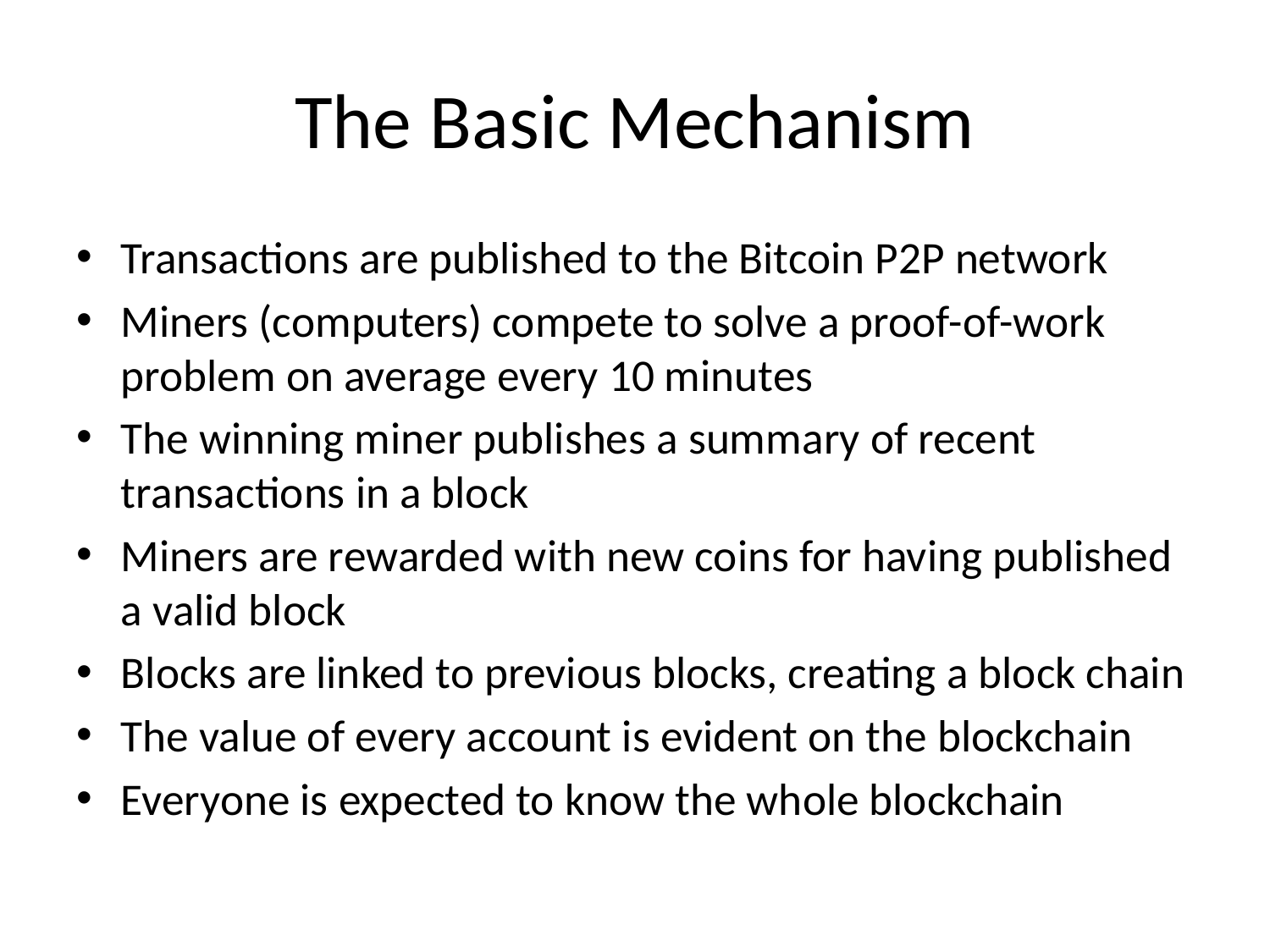

# The Basic Mechanism
Transactions are published to the Bitcoin P2P network
Miners (computers) compete to solve a proof-of-work problem on average every 10 minutes
The winning miner publishes a summary of recent transactions in a block
Miners are rewarded with new coins for having published a valid block
Blocks are linked to previous blocks, creating a block chain
The value of every account is evident on the blockchain
Everyone is expected to know the whole blockchain